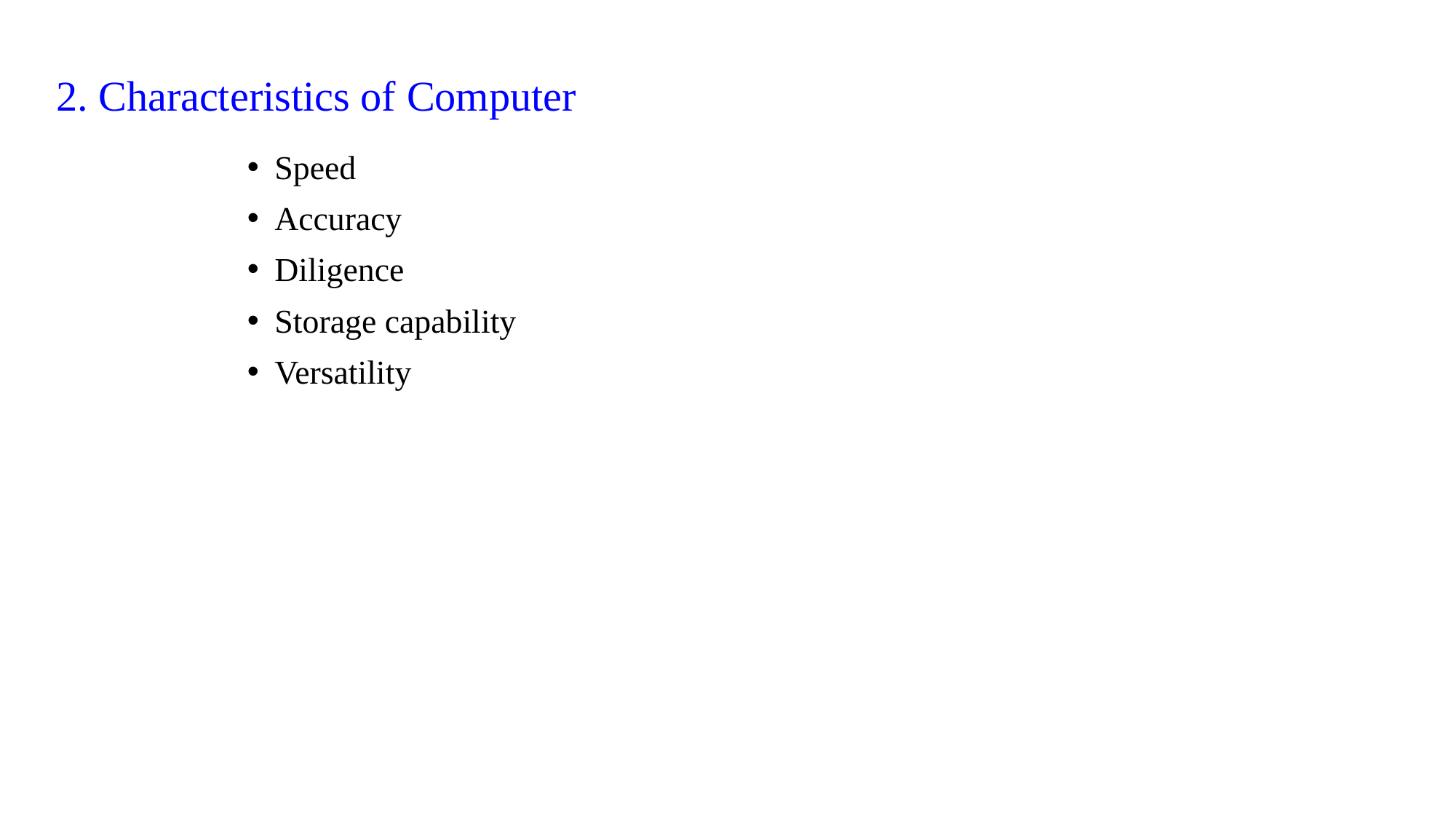

# 2. Characteristics of Computer
Speed
Accuracy
Diligence
Storage capability
Versatility